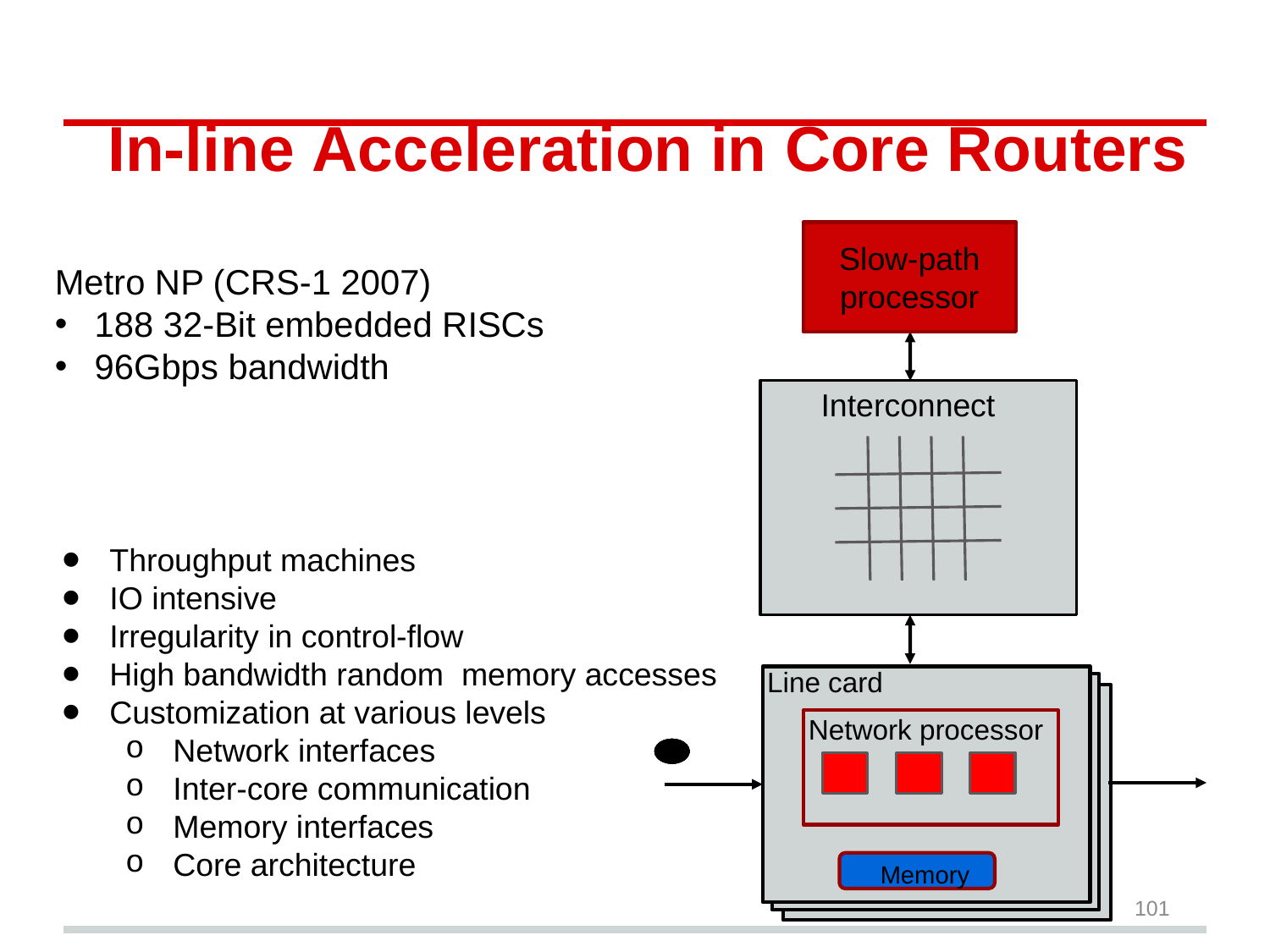

# In-line Acceleration in Core Routers
Slow-path processor
Metro NP (CRS-1 2007)
188 32-Bit embedded RISCs
96Gbps bandwidth

Interconnect

Throughput machines
IO intensive
Irregularity in control-flow
High bandwidth random  memory accesses
Customization at various levels
Network interfaces
Inter-core communication
Memory interfaces
Core architecture
Line card

Network processor

Memory
101